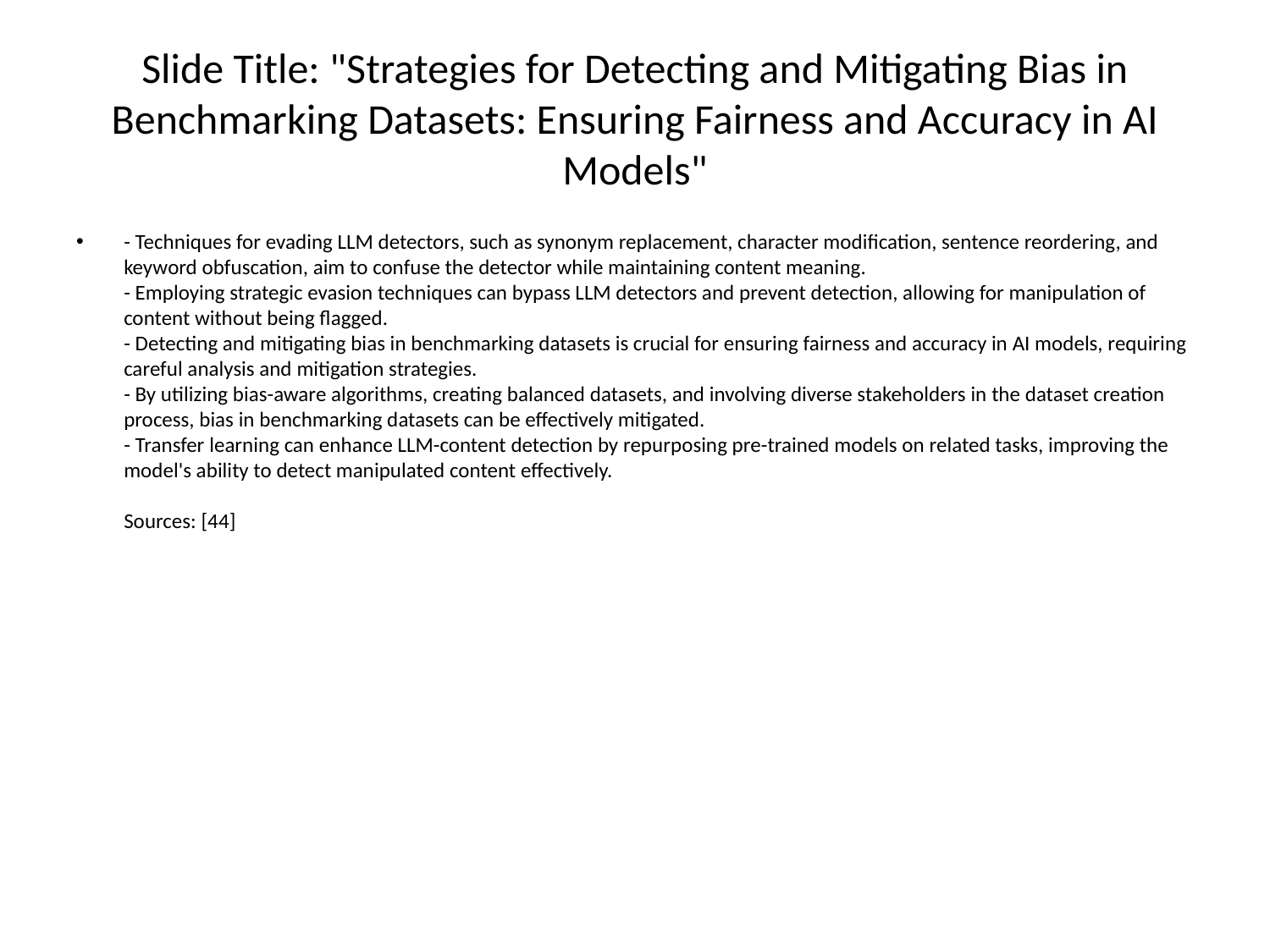

# Slide Title: "Strategies for Detecting and Mitigating Bias in Benchmarking Datasets: Ensuring Fairness and Accuracy in AI Models"
- Techniques for evading LLM detectors, such as synonym replacement, character modification, sentence reordering, and keyword obfuscation, aim to confuse the detector while maintaining content meaning.
- Employing strategic evasion techniques can bypass LLM detectors and prevent detection, allowing for manipulation of content without being flagged.
- Detecting and mitigating bias in benchmarking datasets is crucial for ensuring fairness and accuracy in AI models, requiring careful analysis and mitigation strategies.
- By utilizing bias-aware algorithms, creating balanced datasets, and involving diverse stakeholders in the dataset creation process, bias in benchmarking datasets can be effectively mitigated.
- Transfer learning can enhance LLM-content detection by repurposing pre-trained models on related tasks, improving the model's ability to detect manipulated content effectively.
Sources: [44]